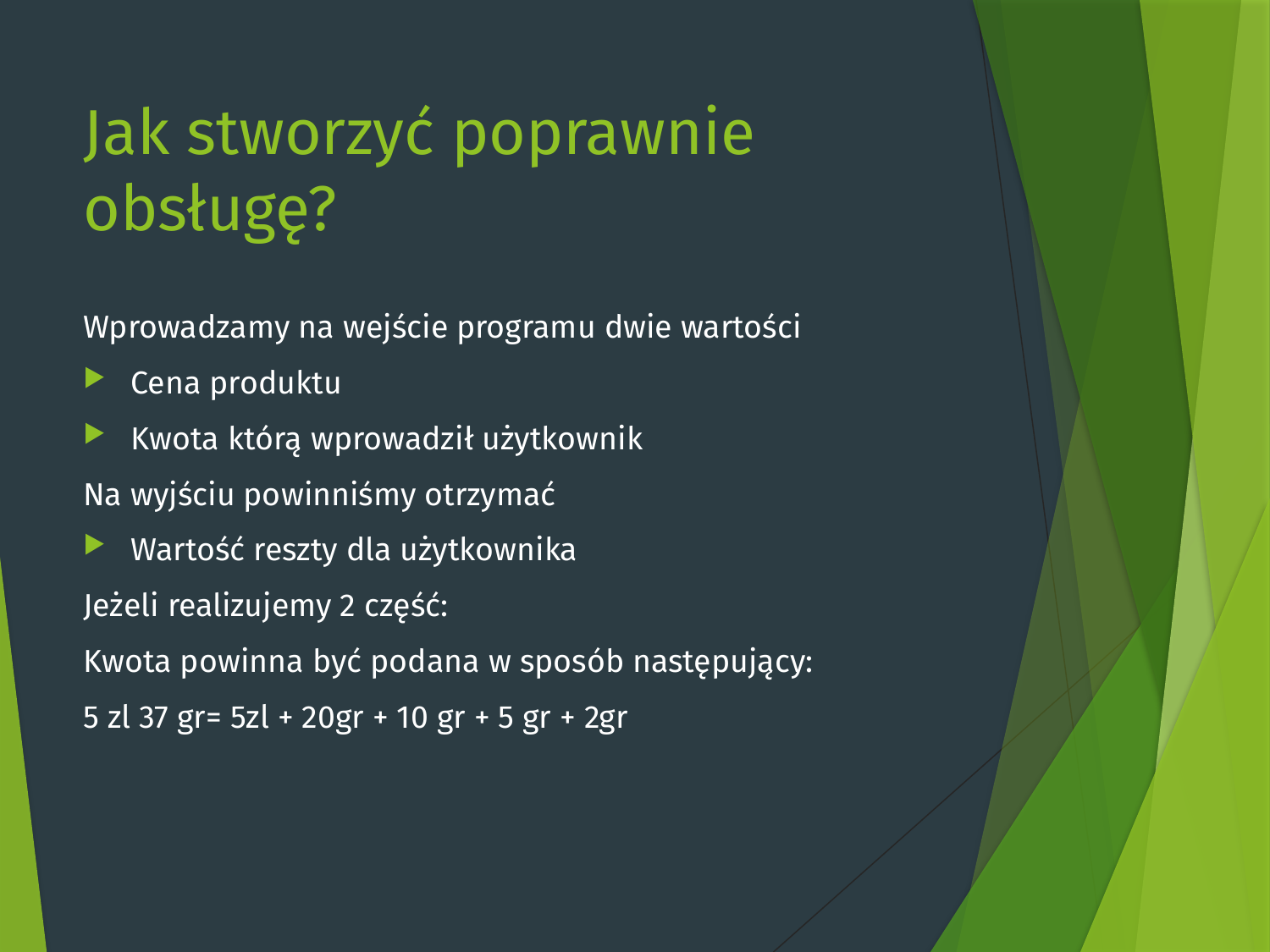

# Jak stworzyć poprawnie obsługę?
Wprowadzamy na wejście programu dwie wartości
Cena produktu
Kwota którą wprowadził użytkownik
Na wyjściu powinniśmy otrzymać
Wartość reszty dla użytkownika
Jeżeli realizujemy 2 część:
Kwota powinna być podana w sposób następujący:
5 zl 37 gr= 5zl + 20gr + 10 gr + 5 gr + 2gr